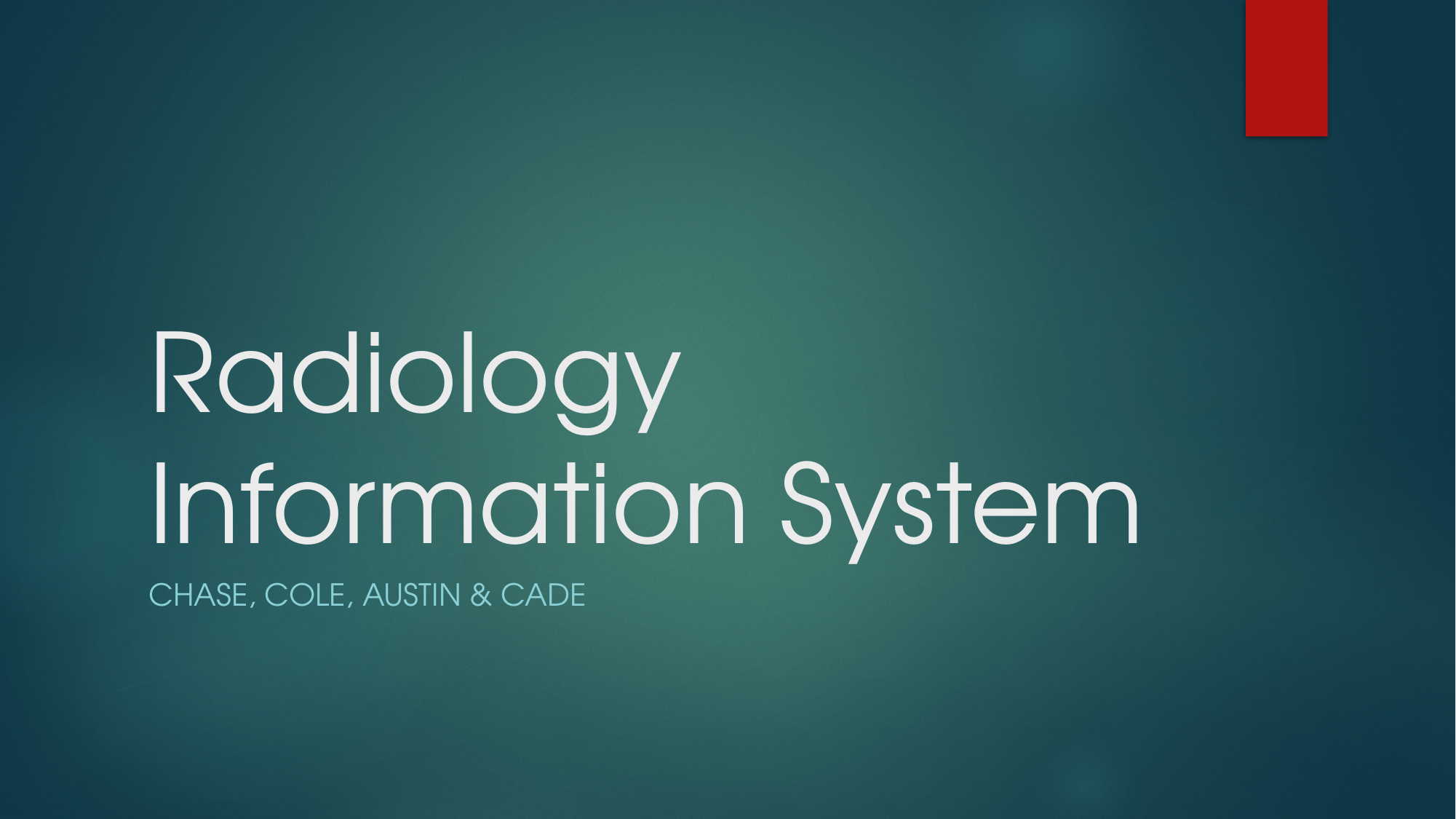

# Radiology Information System
Chase, Cole, Austin & Cade